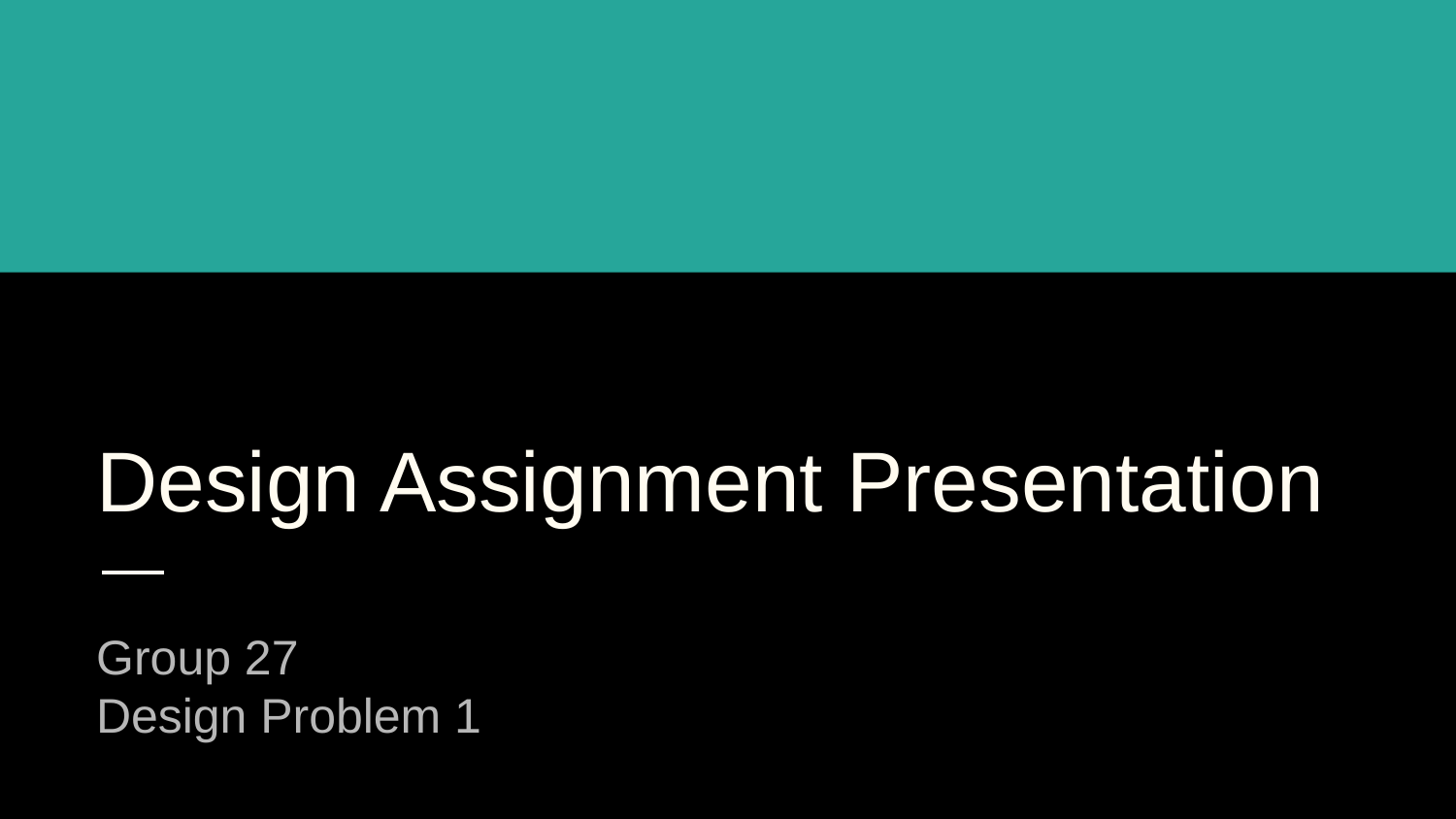

# Design Assignment Presentation
Group 27
Design Problem 1